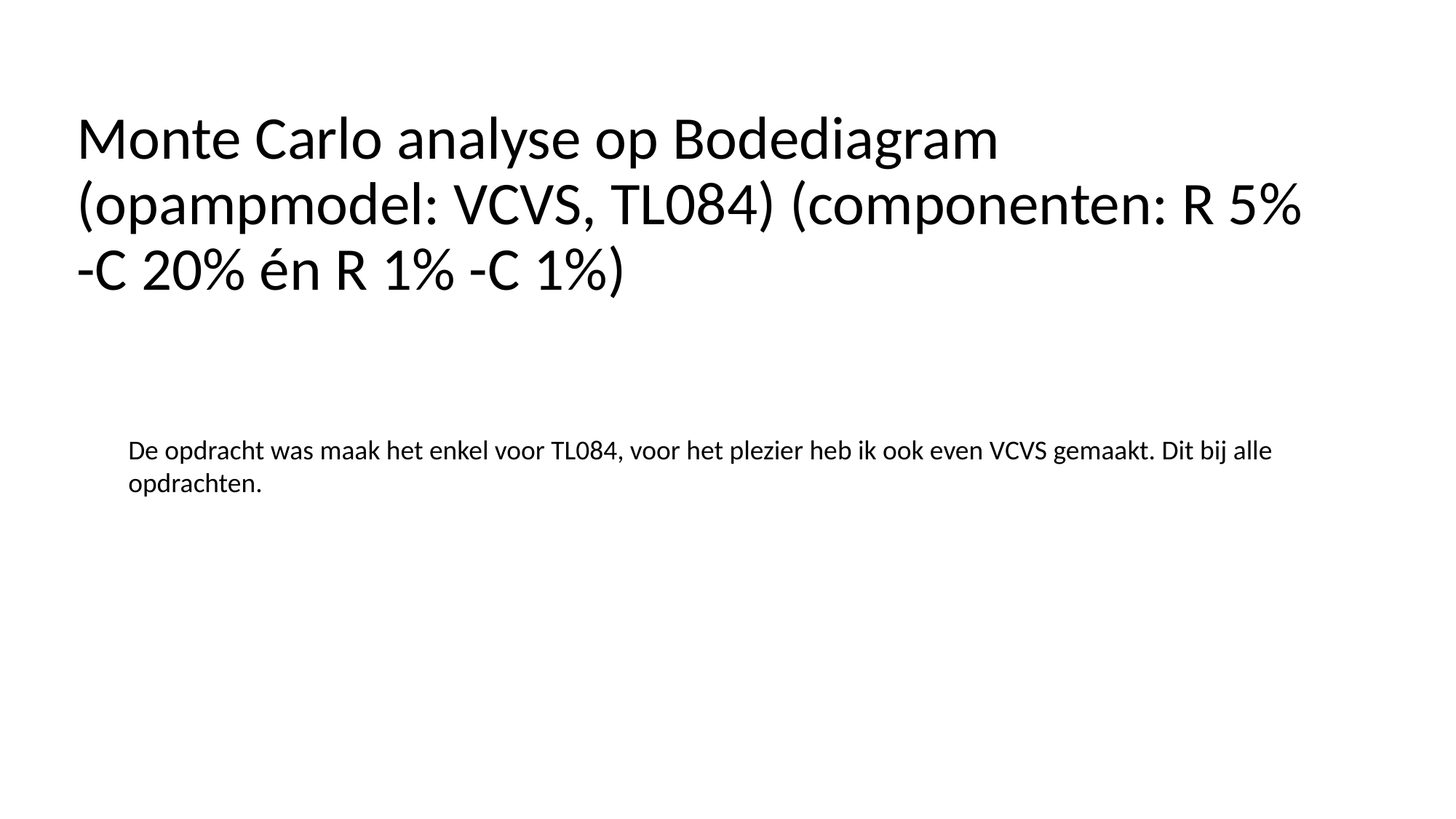

Monte Carlo analyse op Bodediagram (opampmodel: VCVS, TL084) (componenten: R 5% -C 20% én R 1% -C 1%)

De opdracht was maak het enkel voor TL084, voor het plezier heb ik ook even VCVS gemaakt. Dit bij alle opdrachten.